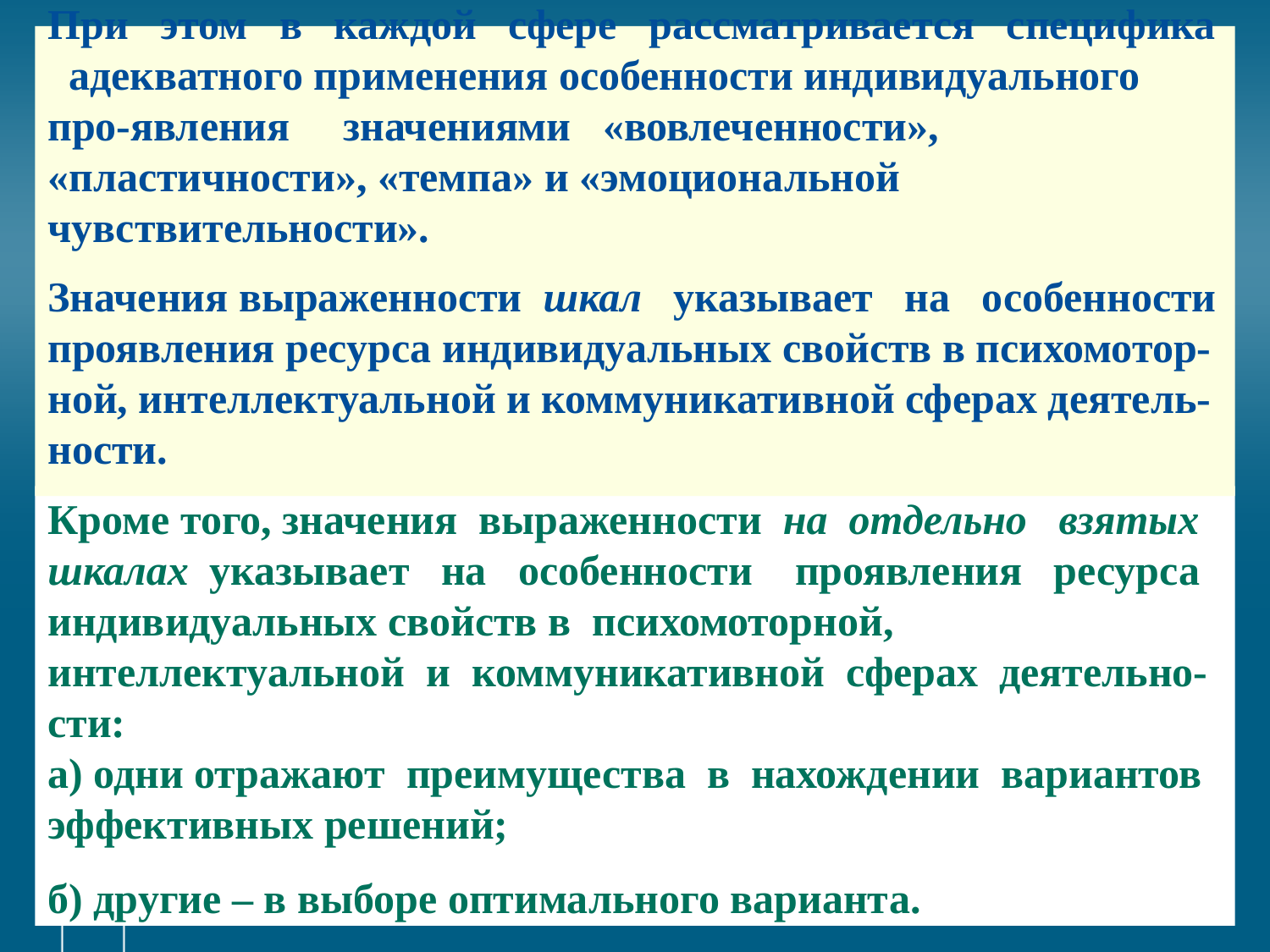

# При   этом   в   каждой   сфере   рассматривается   специфика   адекватного применения особенности индивидуального про-явления     значениями   «вовлеченности»,   «пластичности», «темпа» и «эмоциональной чувствительности». Значения выраженности  шкал   указывает   на   особенности проявления ресурса индивидуальных свойств в психомотор-ной, интеллектуальной и коммуникативной сферах деятель-ности.
Кроме того, значения  выраженности  на  отдельно   взятых   шкалах  указывает   на   особенности    проявления   ресурса индивидуальных свойств в  психомоторной,   интеллектуальной  и  коммуникативной  сферах  деятельно-сти:
а) одни отражают  преимущества  в  нахождении  вариантов  эффективных решений;
б) другие – в выборе оптимального варианта.